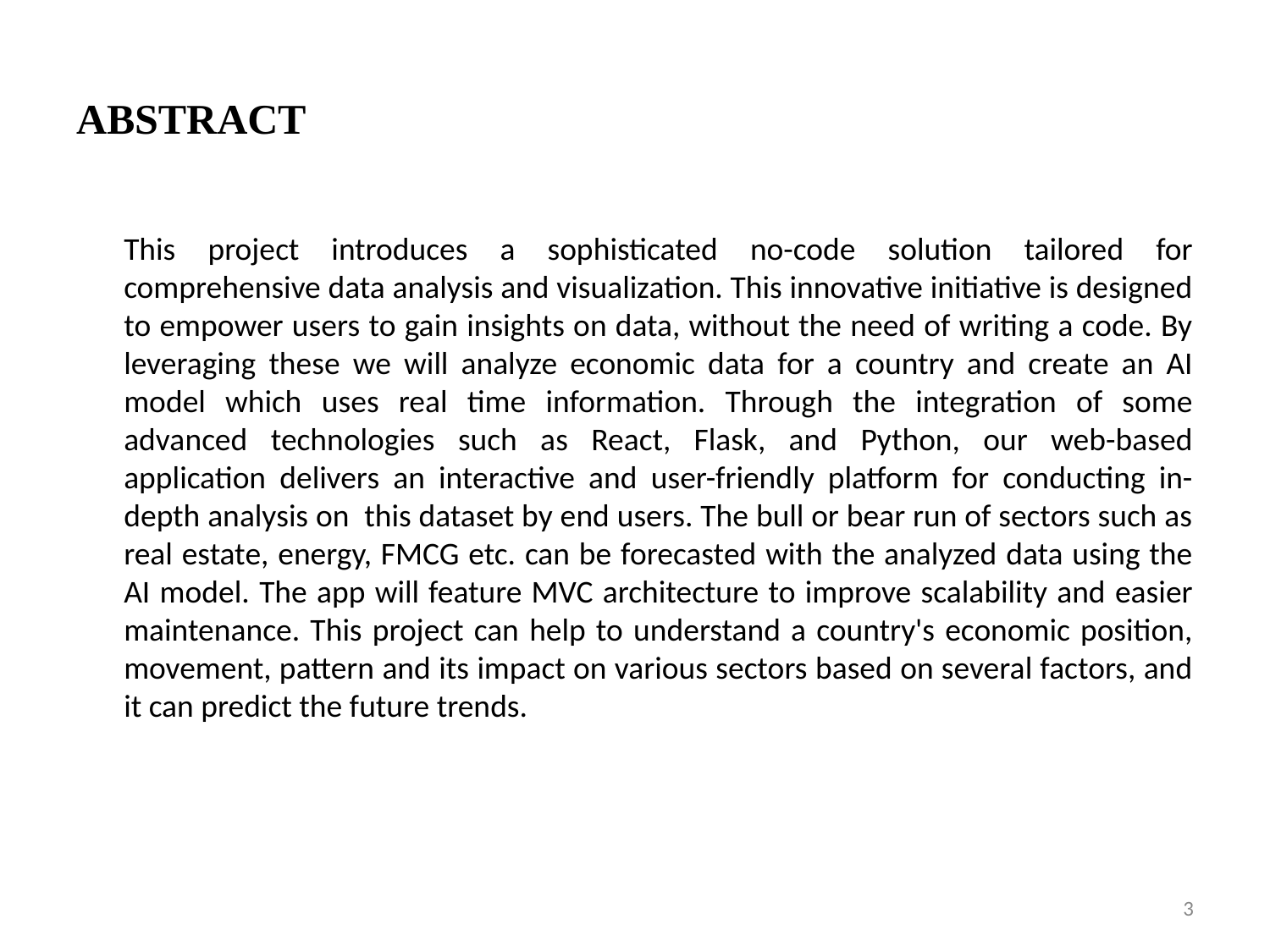

# ABSTRACT
This project introduces a sophisticated no-code solution tailored for comprehensive data analysis and visualization. This innovative initiative is designed to empower users to gain insights on data, without the need of writing a code. By leveraging these we will analyze economic data for a country and create an AI model which uses real time information. Through the integration of some advanced technologies such as React, Flask, and Python, our web-based application delivers an interactive and user-friendly platform for conducting in-depth analysis on  this dataset by end users. The bull or bear run of sectors such as real estate, energy, FMCG etc. can be forecasted with the analyzed data using the AI model. The app will feature MVC architecture to improve scalability and easier maintenance. This project can help to understand a country's economic position, movement, pattern and its impact on various sectors based on several factors, and it can predict the future trends.

3